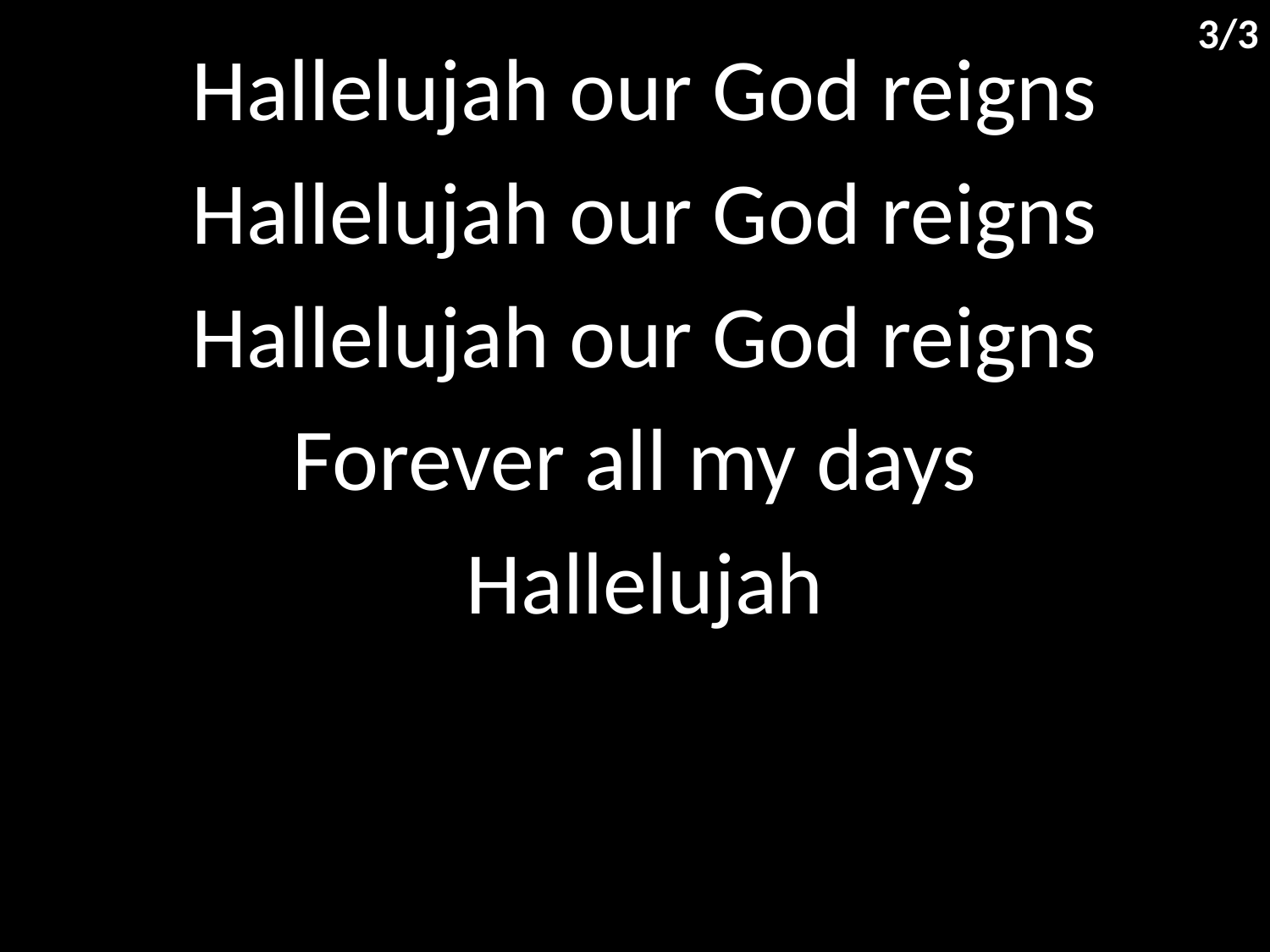

3/3
Hallelujah our God reigns
Hallelujah our God reigns
Hallelujah our God reigns
Forever all my days
Hallelujah